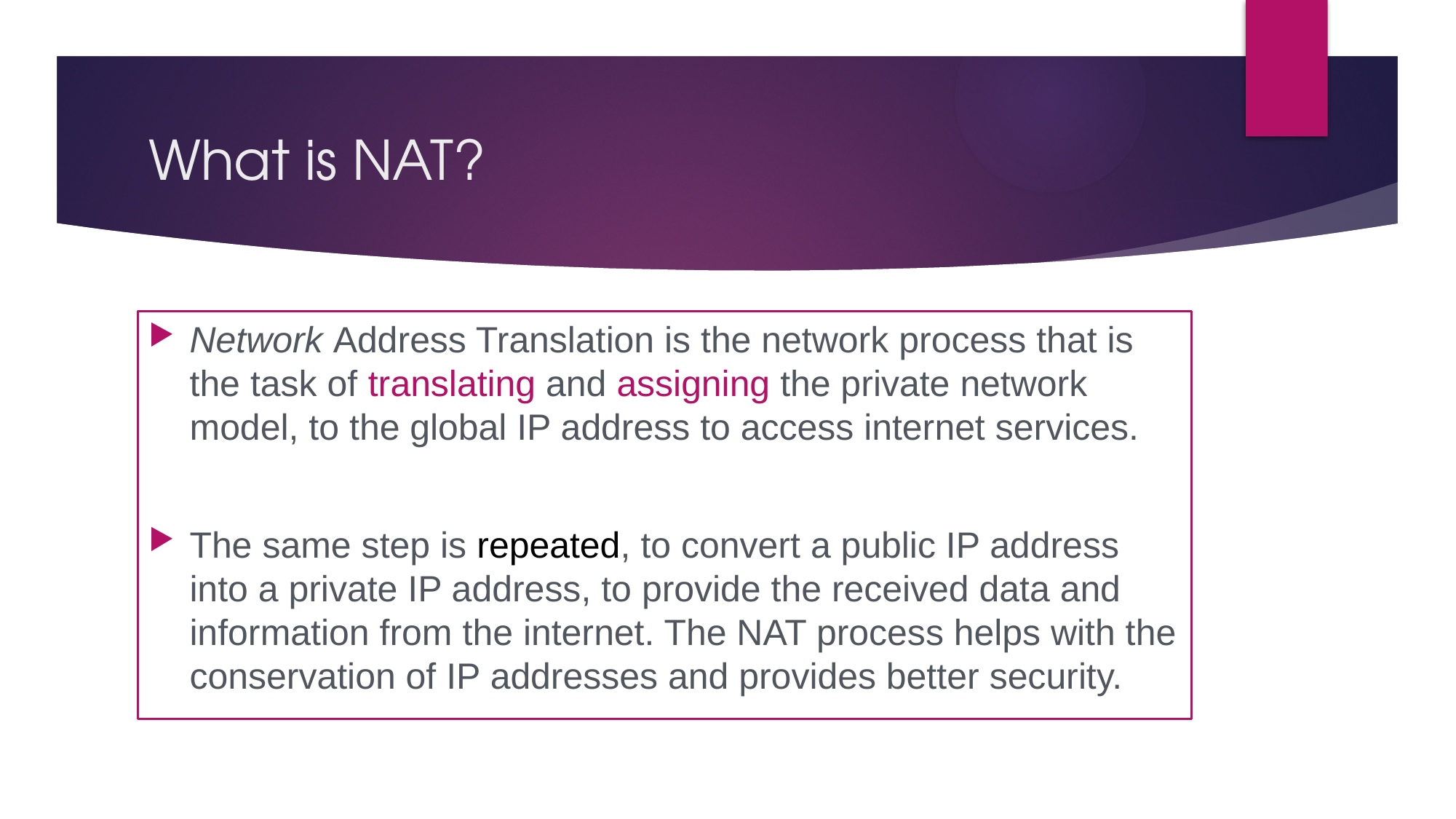

# What is NAT?
Network Address Translation is the network process that is the task of translating and assigning the private network model, to the global IP address to access internet services.

The same step is repeated, to convert a public IP address into a private IP address, to provide the received data and information from the internet. The NAT process helps with the conservation of IP addresses and provides better security.